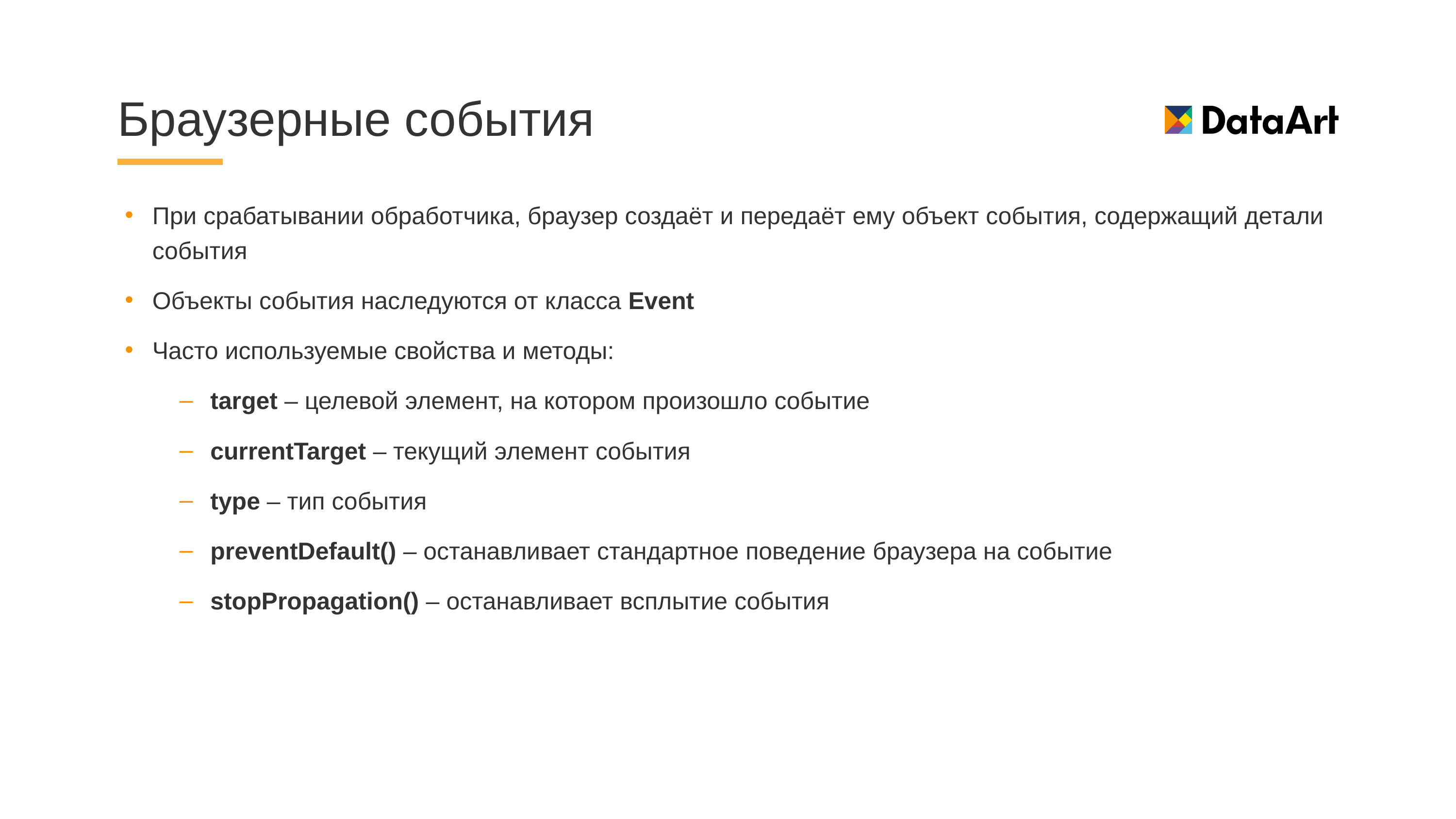

# Браузерные события
При срабатывании обработчика, браузер создаёт и передаёт ему объект события, содержащий детали события
Объекты события наследуются от класса Event
Часто используемые свойства и методы:
target – целевой элемент, на котором произошло событие
currentTarget – текущий элемент события
type – тип события
preventDefault() – останавливает стандартное поведение браузера на событие
stopPropagation() – останавливает всплытие события